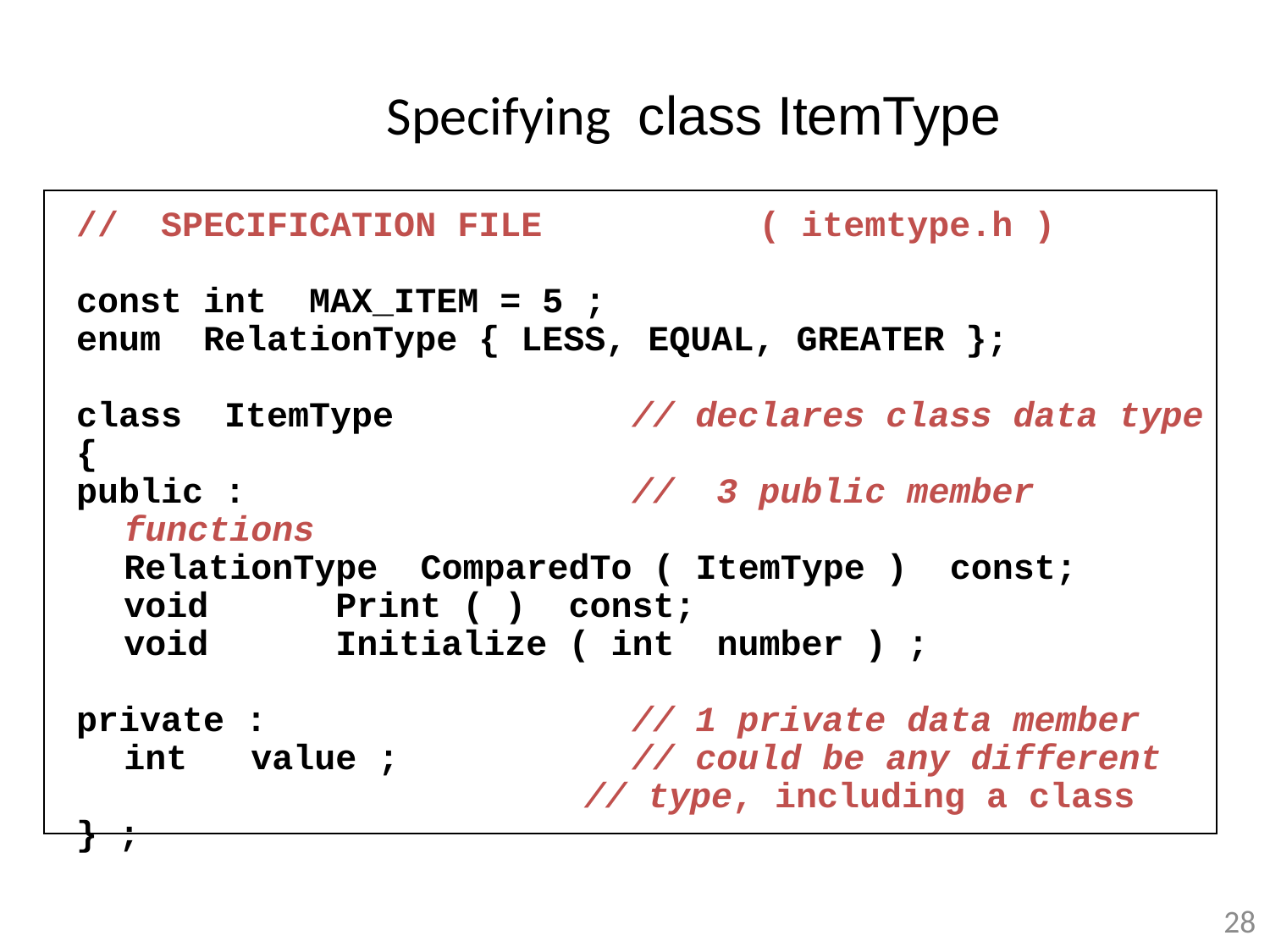

# Specifying  class ItemType

//  SPECIFICATION FILE		( itemtype.h )

const int  MAX_ITEM = 5 ;
enum  RelationType { LESS, EQUAL, GREATER };

class  ItemType		// declares class data type
{
public : 			//  3 public member functions
	RelationType  ComparedTo ( ItemType )  const;
 	void	    Print ( )  const;
	void	    Initialize ( int  number ) ;

private :		      // 1 private data member
	int	value ;           // could be any different
                        // type, including a class
} ;
28